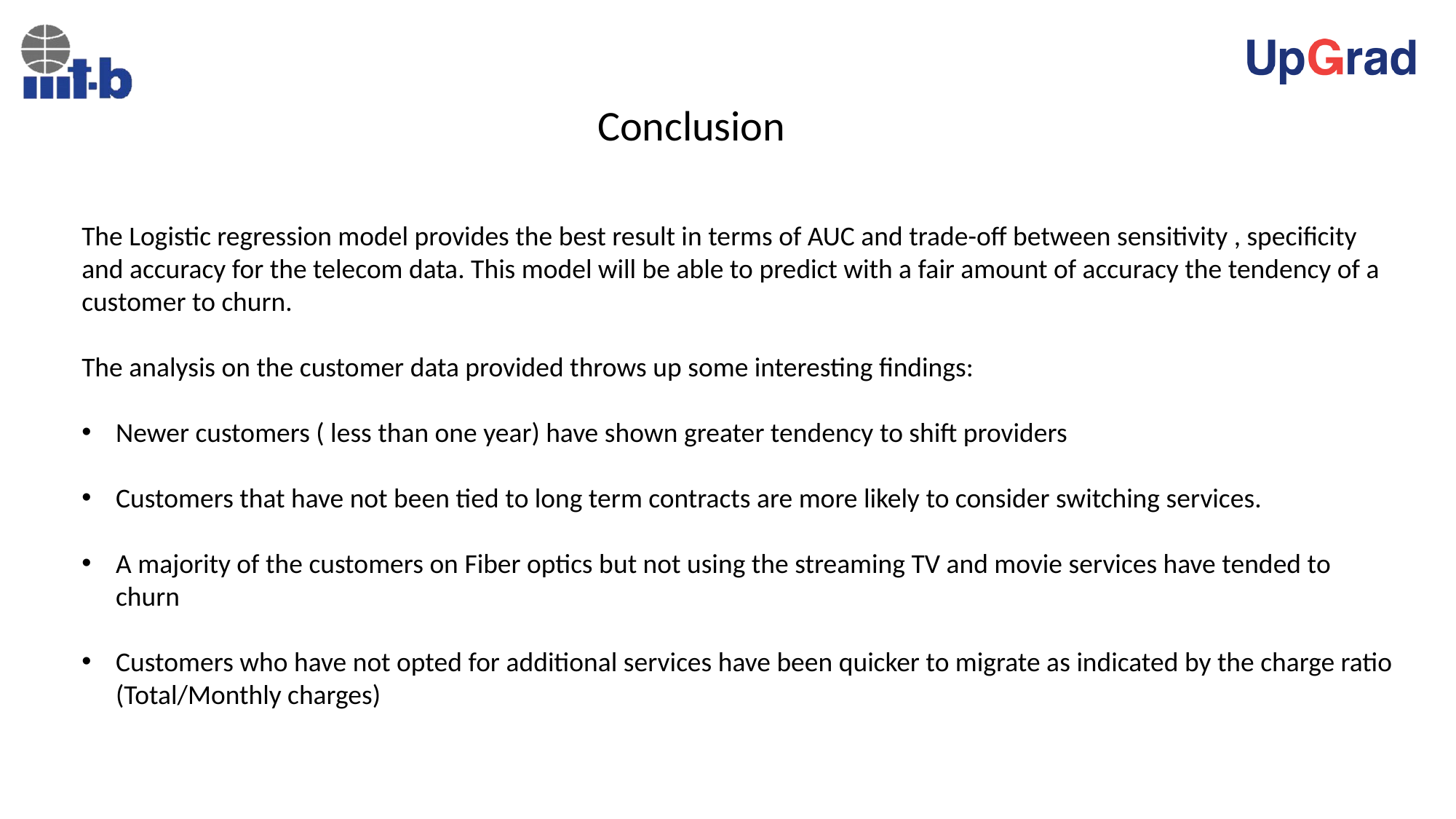

Conclusion
The Logistic regression model provides the best result in terms of AUC and trade-off between sensitivity , specificity and accuracy for the telecom data. This model will be able to predict with a fair amount of accuracy the tendency of a customer to churn.

The analysis on the customer data provided throws up some interesting findings:

Newer customers ( less than one year) have shown greater tendency to shift providers

Customers that have not been tied to long term contracts are more likely to consider switching services.

A majority of the customers on Fiber optics but not using the streaming TV and movie services have tended to churn

Customers who have not opted for additional services have been quicker to migrate as indicated by the charge ratio (Total/Monthly charges)